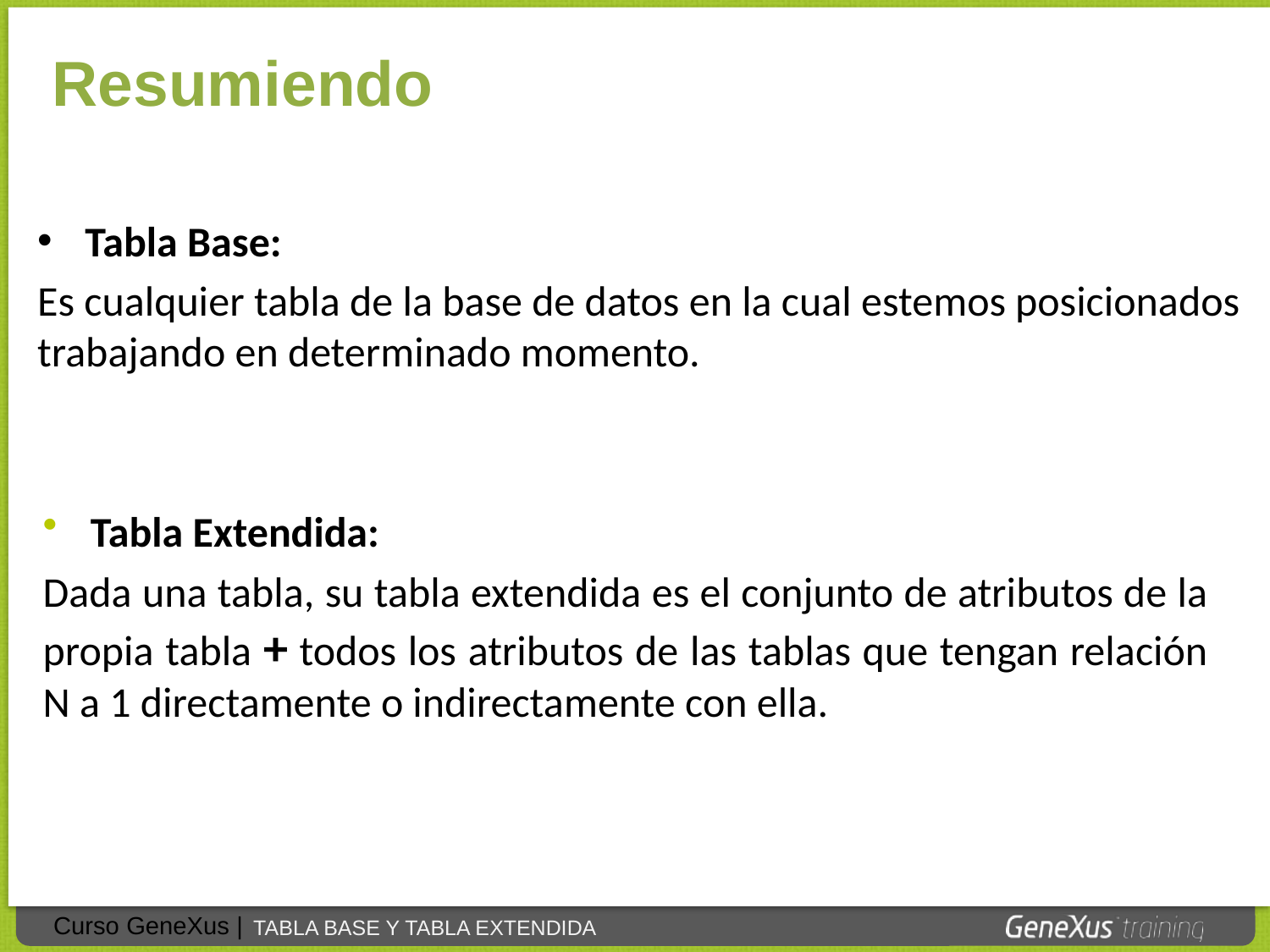

Resumiendo
Tabla Base:
Es cualquier tabla de la base de datos en la cual estemos posicionados trabajando en determinado momento.

Tabla Extendida:
Dada una tabla, su tabla extendida es el conjunto de atributos de la propia tabla + todos los atributos de las tablas que tengan relación N a 1 directamente o indirectamente con ella.

TABLA BASE Y TABLA EXTENDIDA